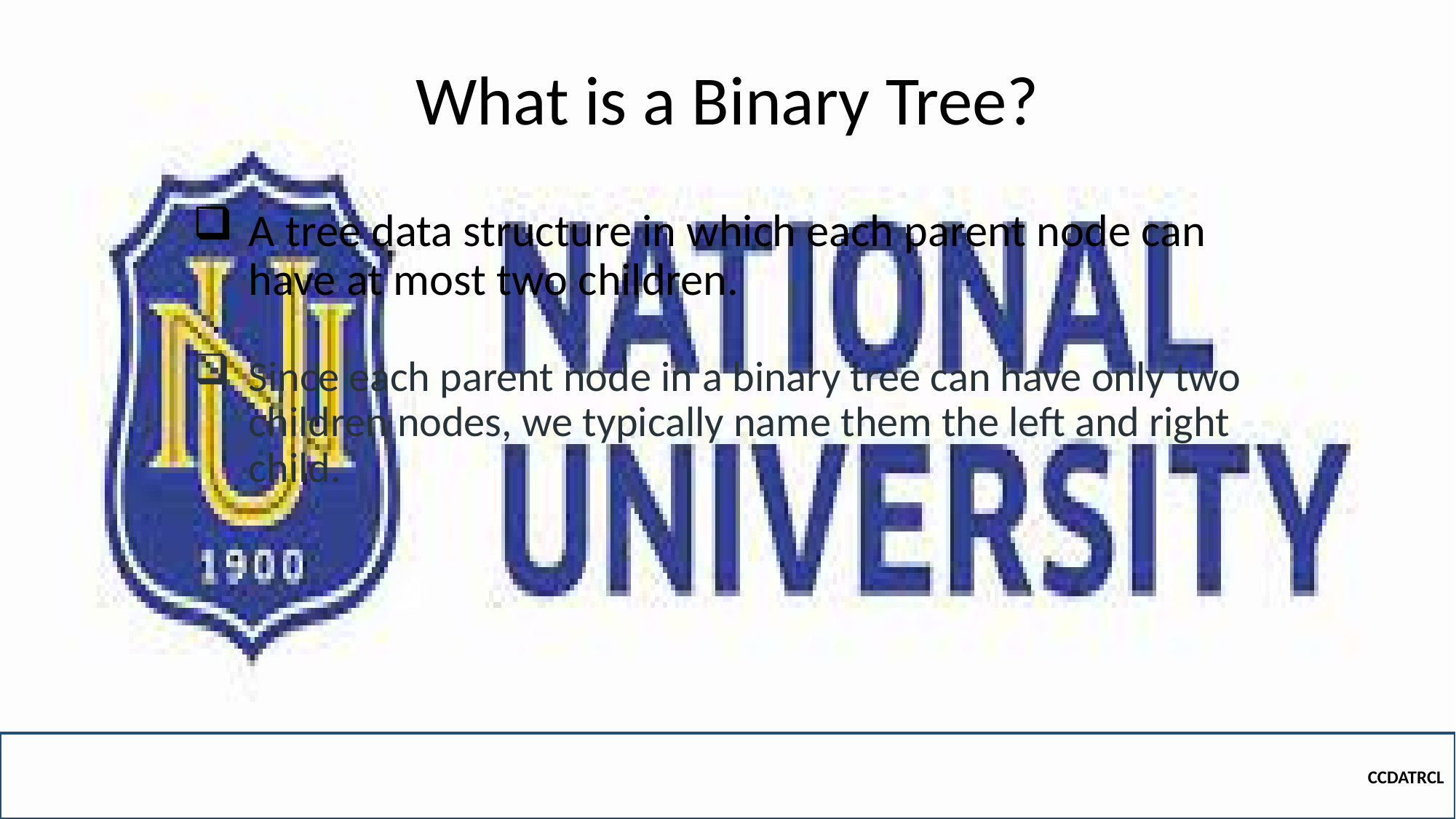

# What is a Binary Tree?
A tree data structure in which each parent node can have at most two children.

Since each parent node in a binary tree can have only two children nodes, we typically name them the left and right child.

CCDATRCL